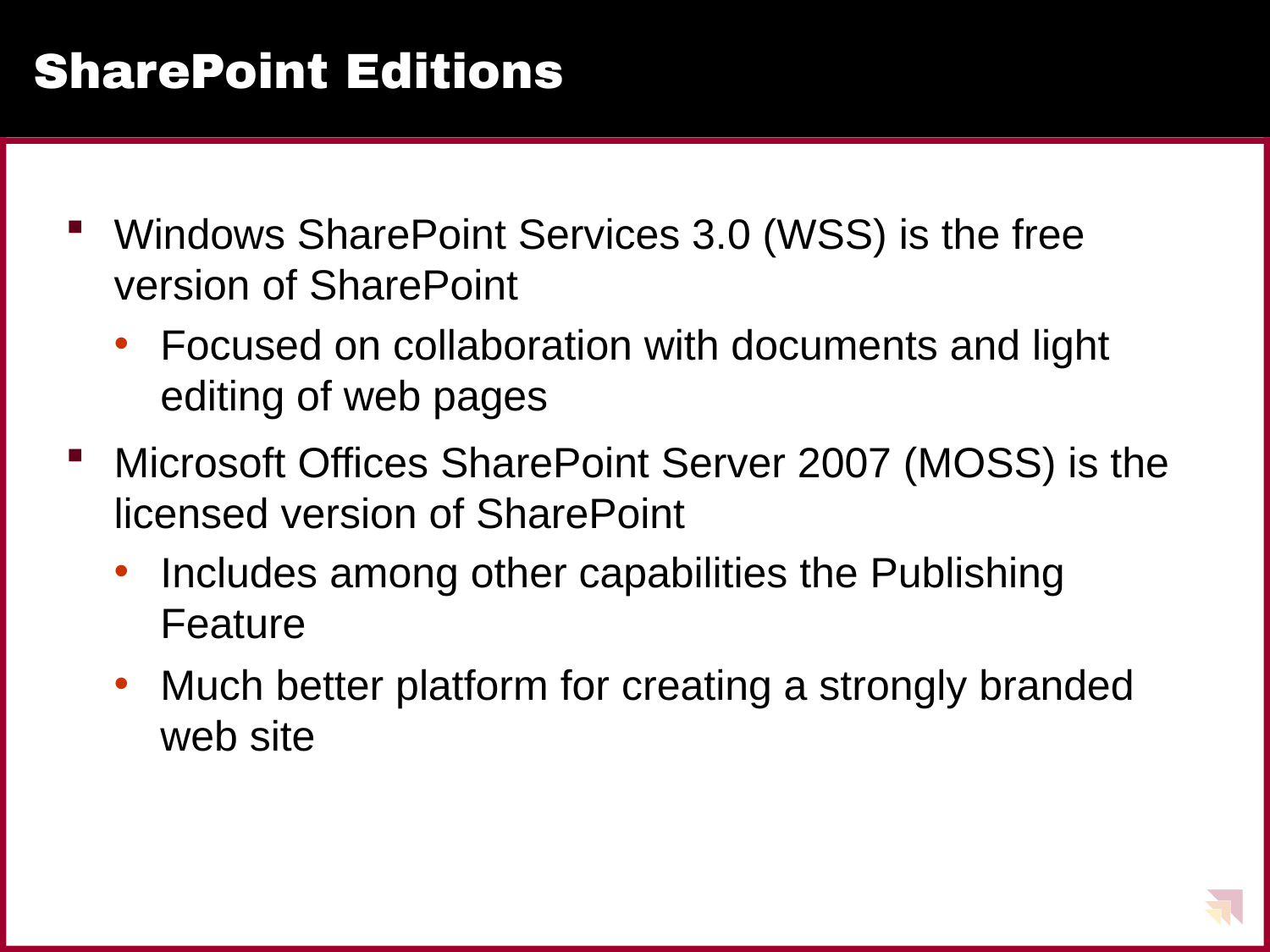

# SharePoint Editions
Windows SharePoint Services 3.0 (WSS) is the free version of SharePoint
Focused on collaboration with documents and light editing of web pages
Microsoft Offices SharePoint Server 2007 (MOSS) is the licensed version of SharePoint
Includes among other capabilities the Publishing Feature
Much better platform for creating a strongly branded web site